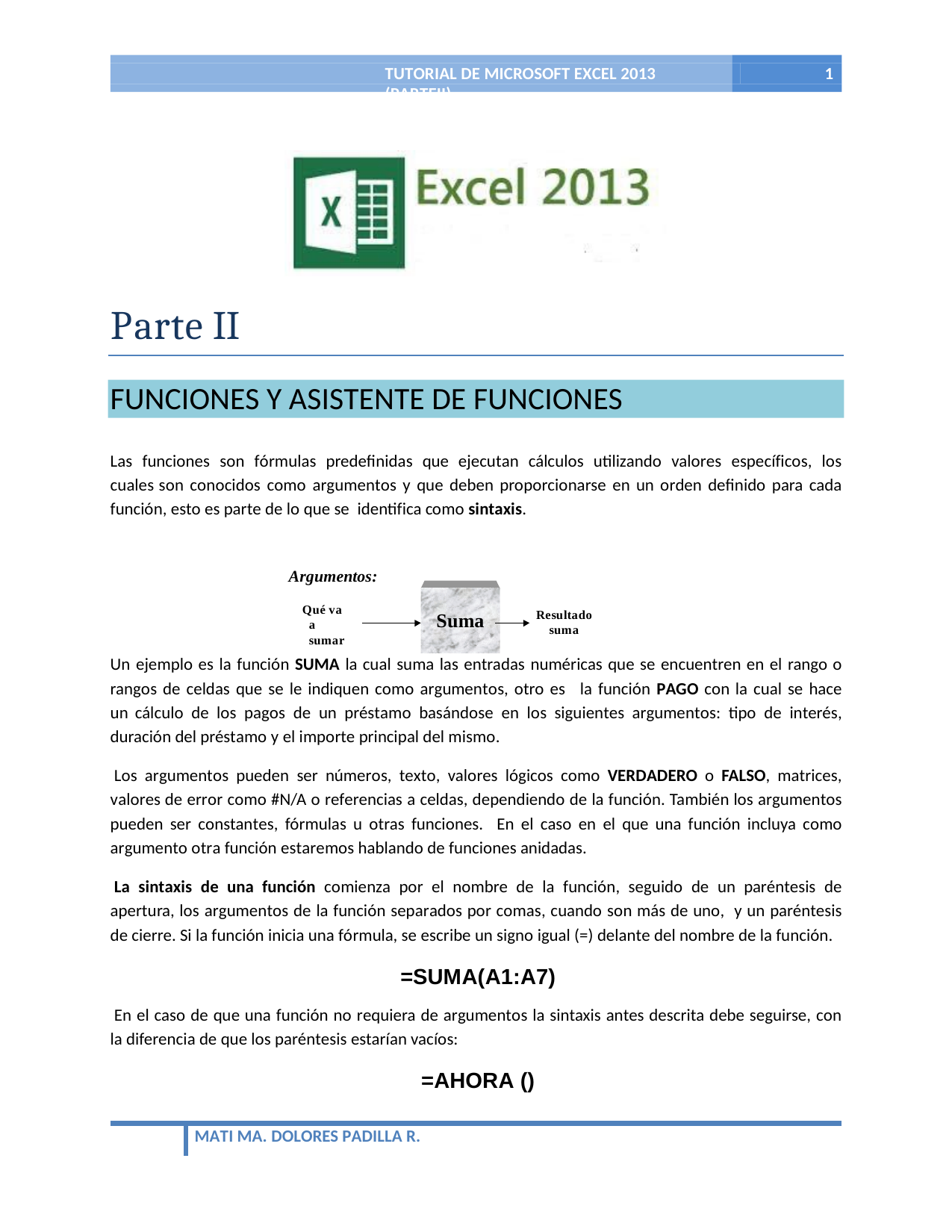

TUTORIAL DE MICROSOFT EXCEL 2013 (PARTEII)
1

Parte II

FUNCIONES Y ASISTENTE DE FUNCIONES

Las funciones son fórmulas predefinidas que ejecutan cálculos utilizando valores específicos, los cuales son conocidos como argumentos y que deben proporcionarse en un orden definido para cada función, esto es parte de lo que se  identifica como sintaxis.

Argumentos:

Qué va a sumar
Resultado suma
Suma

Un ejemplo es la función SUMA la cual suma las entradas numéricas que se encuentren en el rango o rangos de celdas que se le indiquen como argumentos, otro es   la función PAGO con la cual se hace un cálculo de los pagos de un préstamo basándose en los siguientes argumentos: tipo de interés, duración del préstamo y el importe principal del mismo.

Los argumentos pueden ser números, texto, valores lógicos como VERDADERO o FALSO, matrices, valores de error como #N/A o referencias a celdas, dependiendo de la función. También los argumentos pueden ser constantes, fórmulas u otras funciones.  En el caso en el que una función incluya como argumento otra función estaremos hablando de funciones anidadas.

La sintaxis de una función comienza por el nombre de la función, seguido de un paréntesis de apertura, los argumentos de la función separados por comas, cuando son más de uno,  y un paréntesis de cierre. Si la función inicia una fórmula, se escribe un signo igual (=) delante del nombre de la función.

=SUMA(A1:A7)

En el caso de que una función no requiera de argumentos la sintaxis antes descrita debe seguirse, con la diferencia de que los paréntesis estarían vacíos:

=AHORA ()

MATI MA. DOLORES PADILLA R.